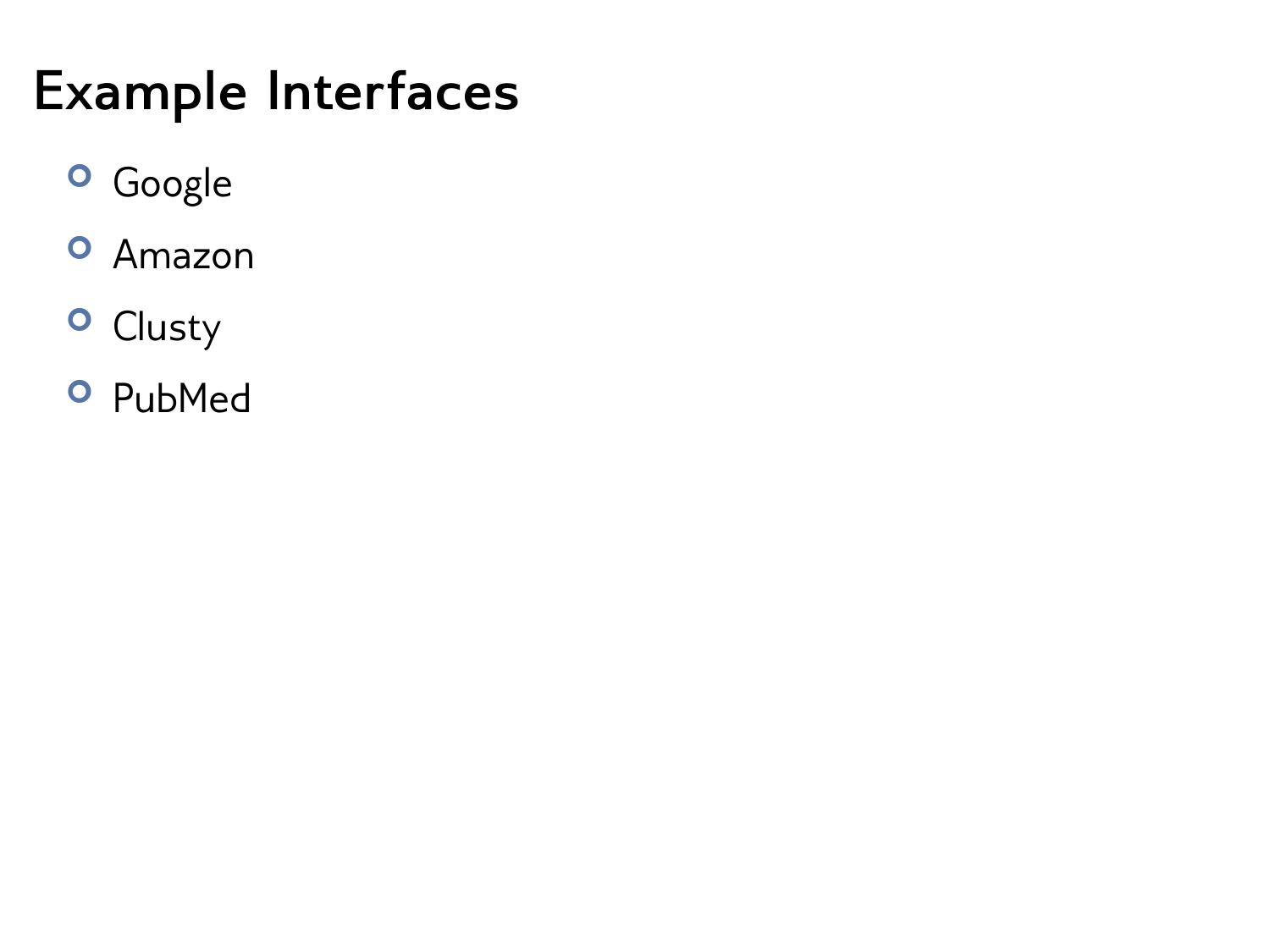

# Example Interfaces
Google
Amazon
Clusty
PubMed